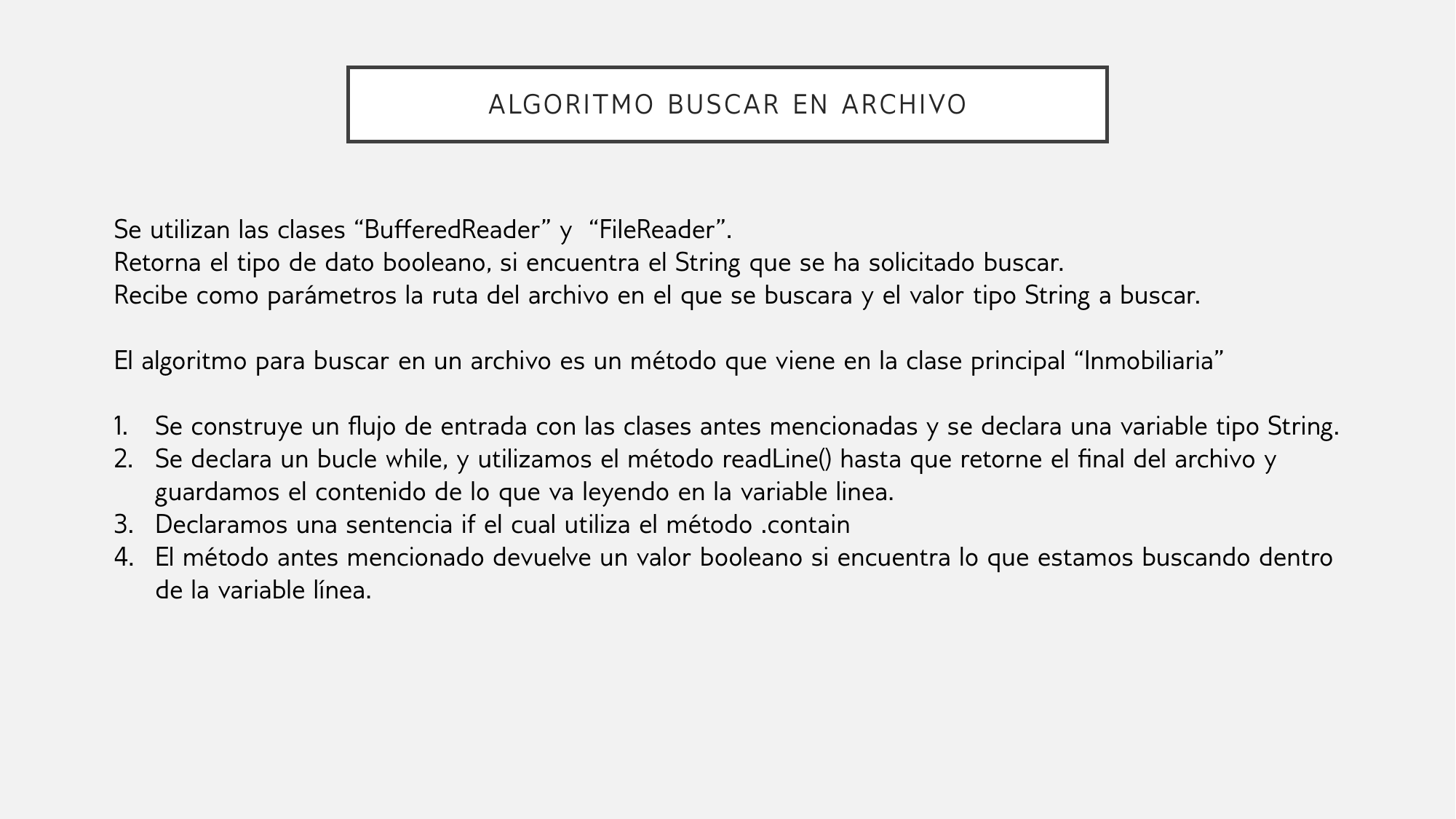

# Algoritmo Buscar en archivo
Se utilizan las clases “BufferedReader” y  “FileReader”.
Retorna el tipo de dato booleano, si encuentra el String que se ha solicitado buscar.
Recibe como parámetros la ruta del archivo en el que se buscara y el valor tipo String a buscar.

El algoritmo para buscar en un archivo es un método que viene en la clase principal “Inmobiliaria”

Se construye un flujo de entrada con las clases antes mencionadas y se declara una variable tipo String.
Se declara un bucle while, y utilizamos el método readLine() hasta que retorne el final del archivo y guardamos el contenido de lo que va leyendo en la variable linea.
Declaramos una sentencia if el cual utiliza el método .contain
El método antes mencionado devuelve un valor booleano si encuentra lo que estamos buscando dentro de la variable línea.